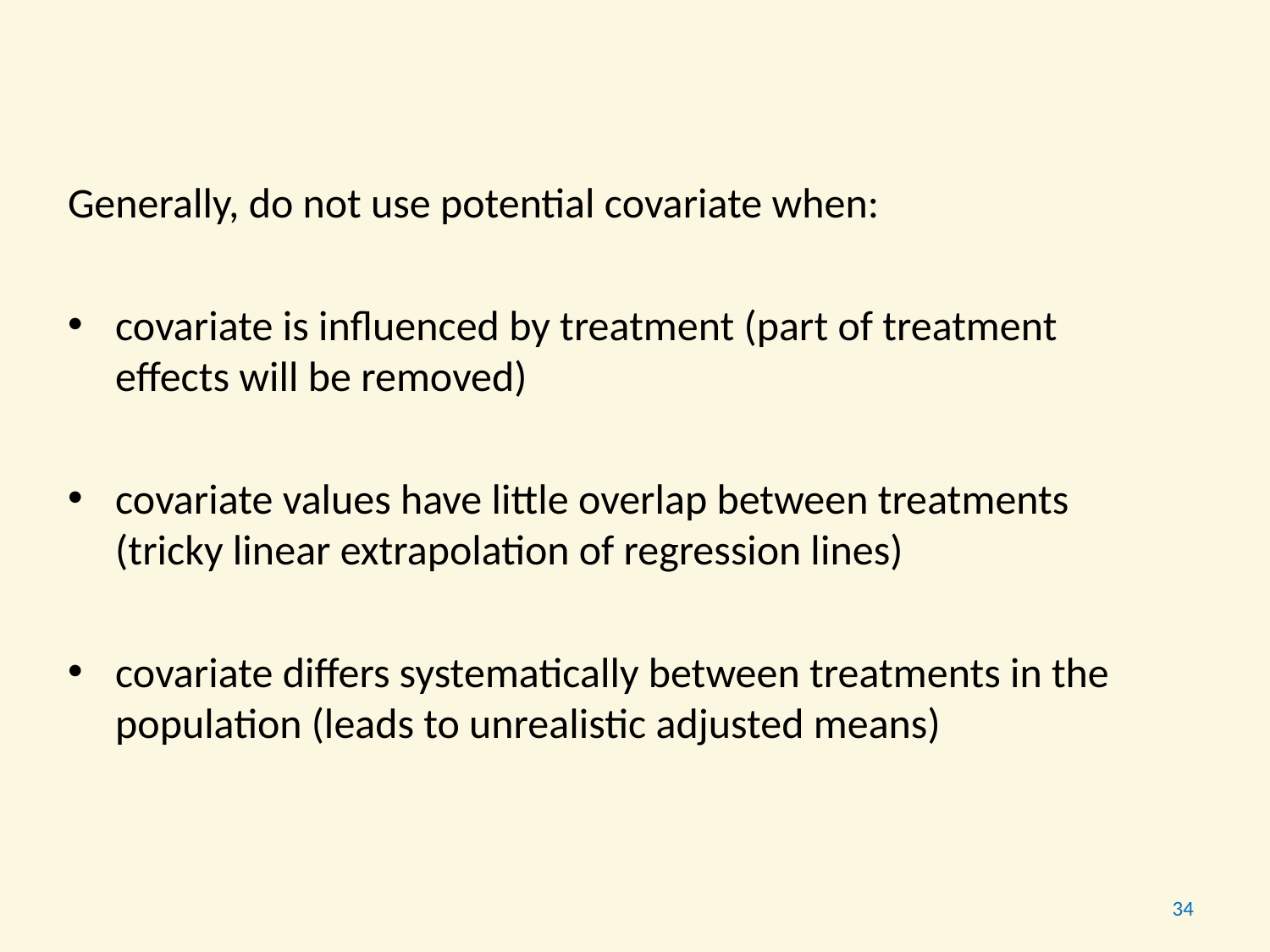

Generally, do not use potential covariate when:

covariate is influenced by treatment (part of treatment  effects will be removed)

covariate values have little overlap between treatments
(tricky linear extrapolation of regression lines)

covariate differs systematically between treatments in the population (leads to unrealistic adjusted means)
34